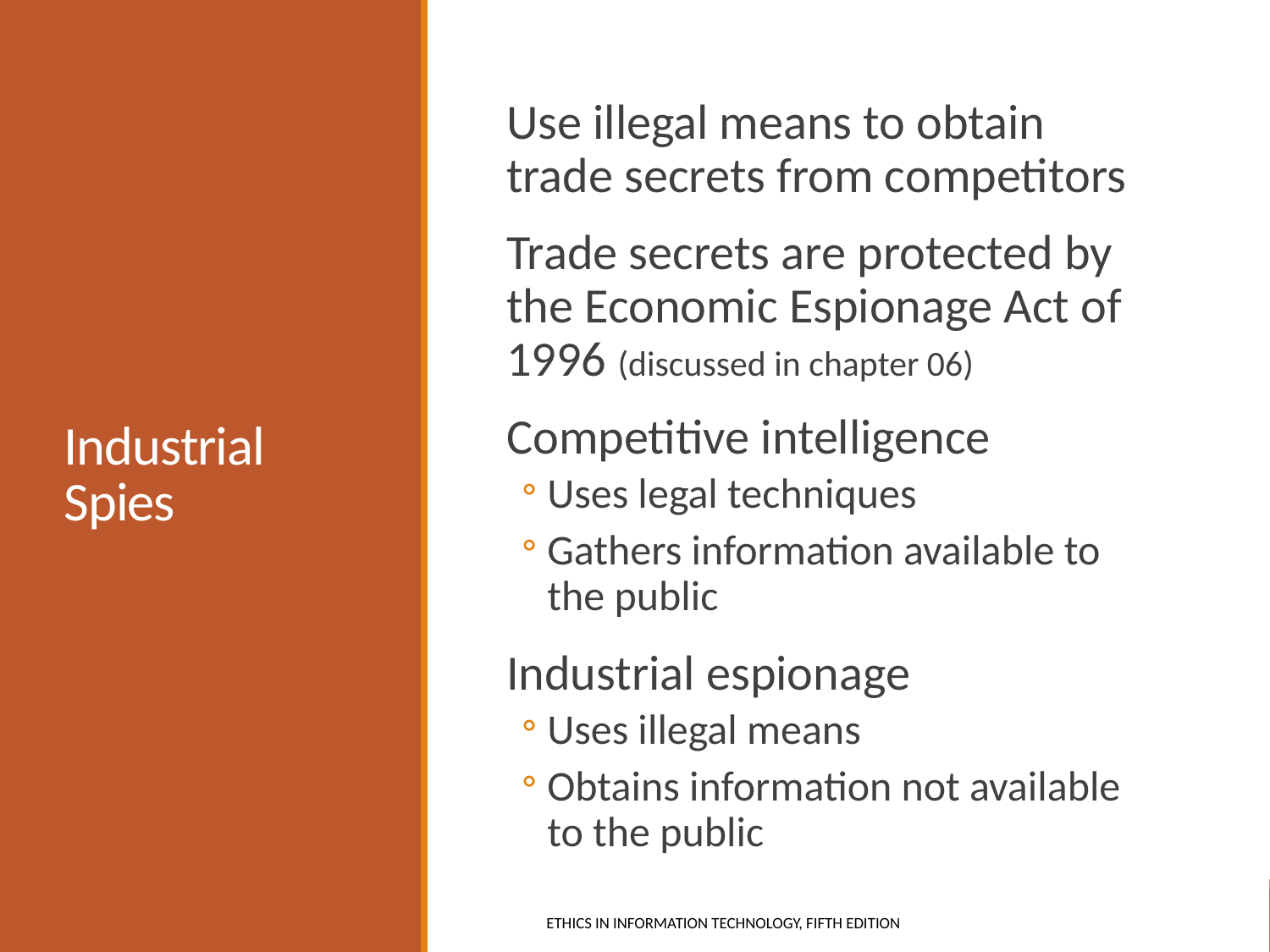

# Industrial Spies
Use illegal means to obtain trade secrets from competitors
Trade secrets are protected by the Economic Espionage Act of 1996 (discussed in chapter 06)
Competitive intelligence
Uses legal techniques
Gathers information available to the public
Industrial espionage
Uses illegal means
Obtains information not available to the public
Ethics in Information Technology, fifth Edition